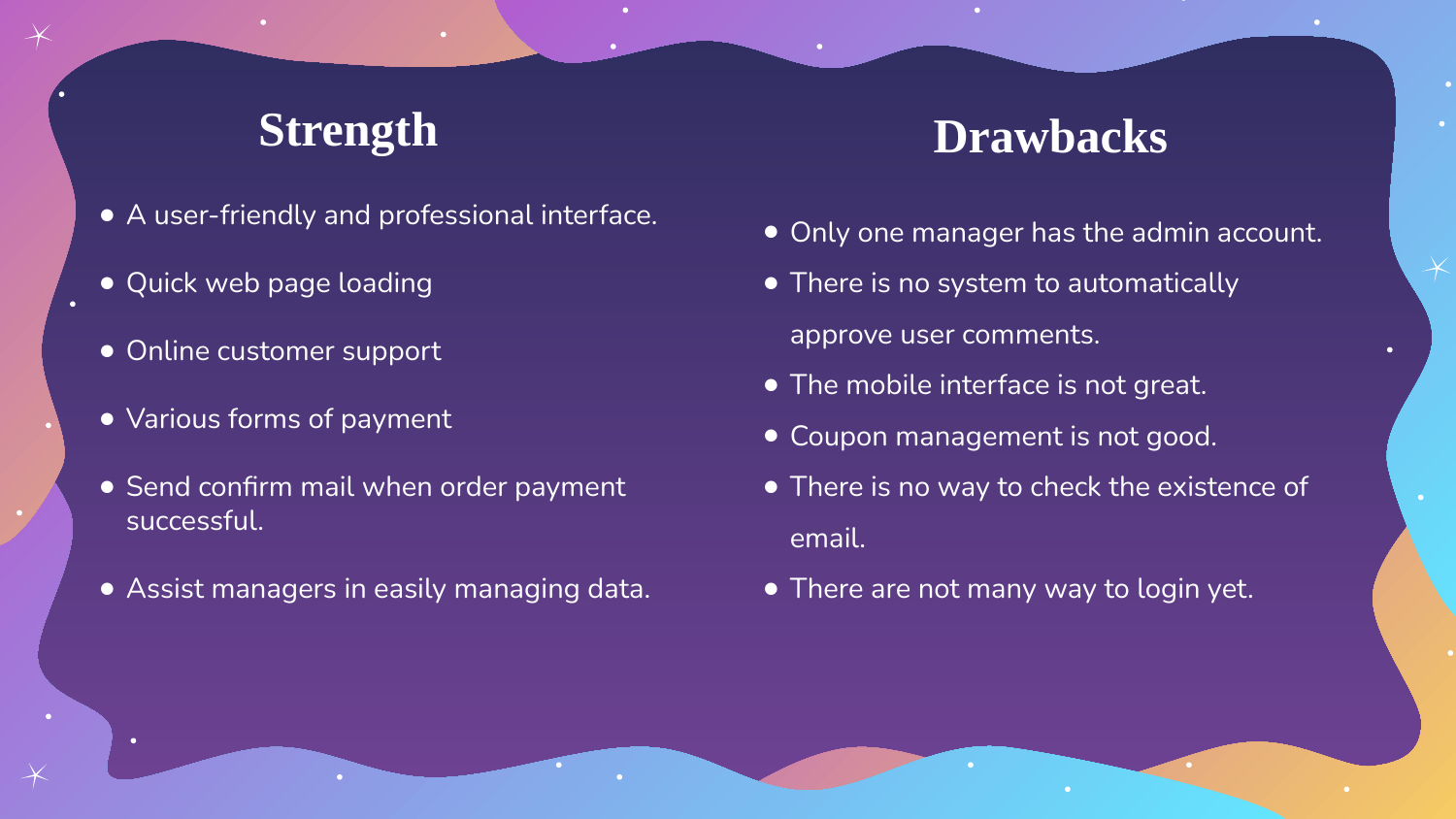

Strength
Drawbacks
Only one manager has the admin account.
There is no system to automatically approve user comments.
The mobile interface is not great.
Coupon management is not good.
There is no way to check the existence of email.
There are not many way to login yet.
A user-friendly and professional interface.

Quick web page loading

Online customer support

Various forms of payment

Send confirm mail when order payment successful.

Assist managers in easily managing data.